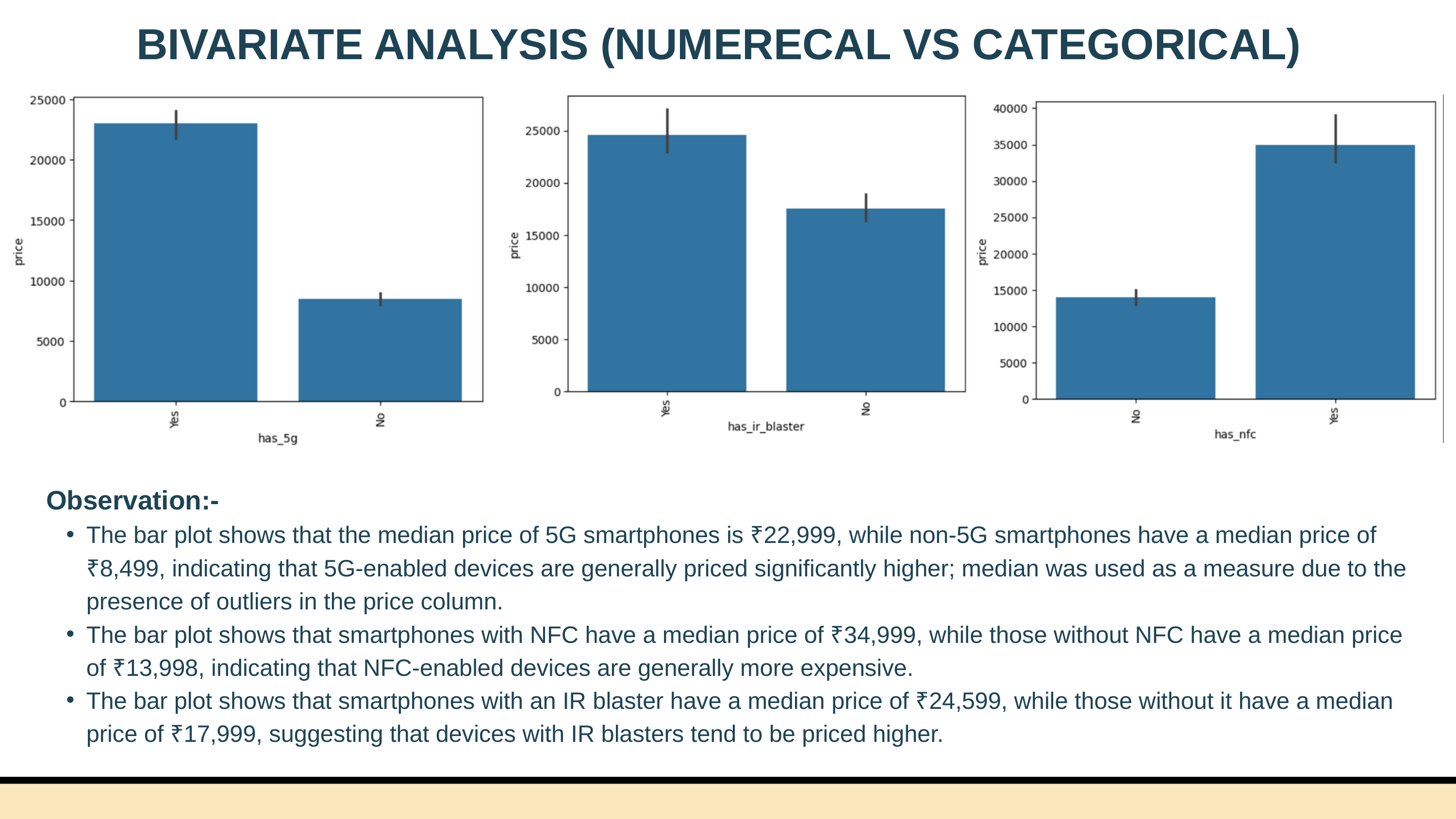

BIVARIATE ANALYSIS (NUMERECAL VS CATEGORICAL)

Observation:-
The bar plot shows that the median price of 5G smartphones is ₹22,999, while non-5G smartphones have a median price of ₹8,499, indicating that 5G-enabled devices are generally priced significantly higher; median was used as a measure due to the presence of outliers in the price column.
The bar plot shows that smartphones with NFC have a median price of ₹34,999, while those without NFC have a median price of ₹13,998, indicating that NFC-enabled devices are generally more expensive.
The bar plot shows that smartphones with an IR blaster have a median price of ₹24,599, while those without it have a median price of ₹17,999, suggesting that devices with IR blasters tend to be priced higher.